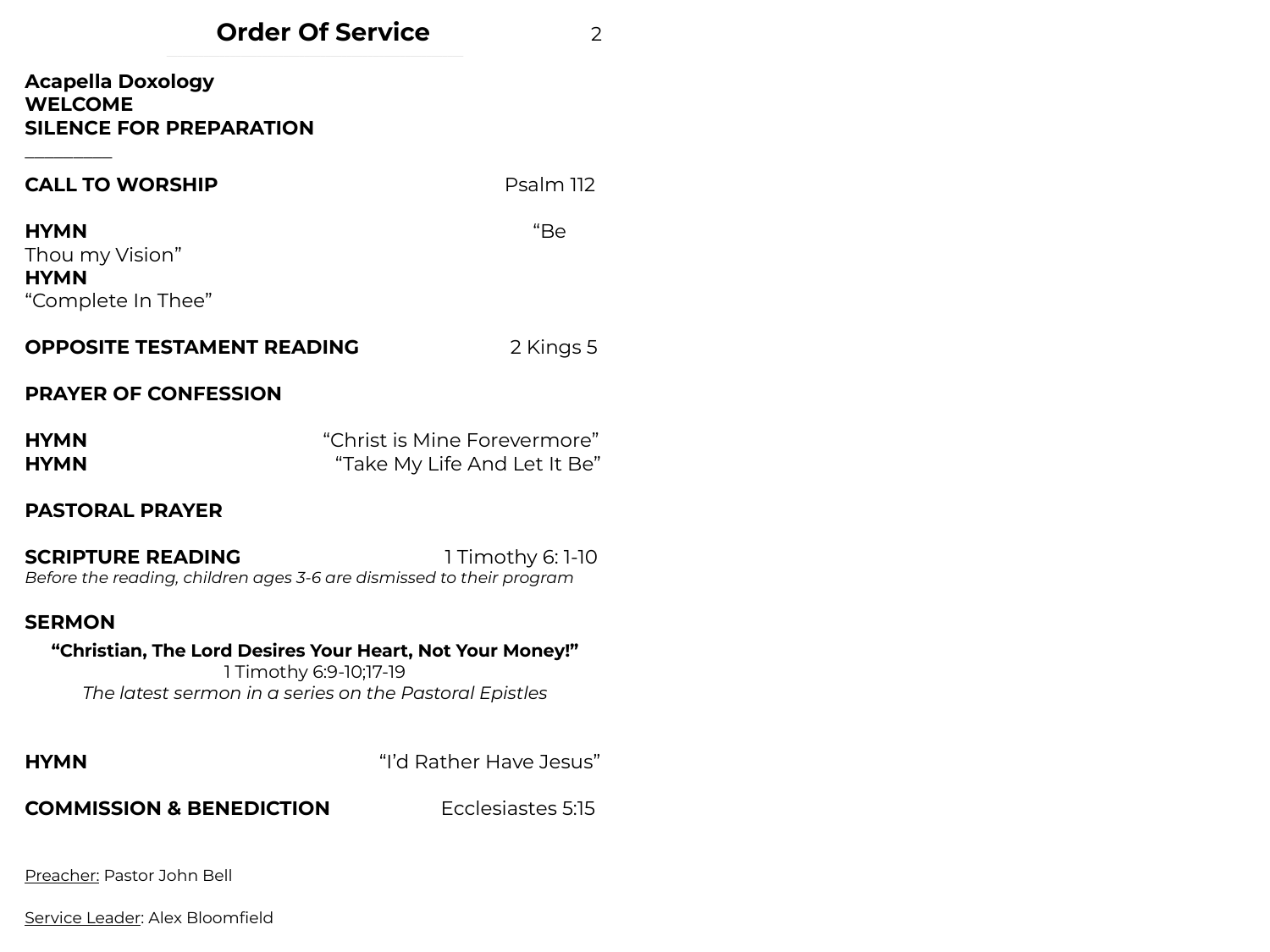

Order Of Service                       2
________________________________________________________

Acapella Doxology
WELCOME
SILENCE FOR PREPARATION
_________

CALL TO WORSHIP                                                    Psalm 112

HYMN                            			“Be Thou my Vision”
HYMN                               			 “Complete In Thee”

OPPOSITE TESTAMENT READING 	                   2 Kings 5

PRAYER OF CONFESSION

HYMN                                 	        “Christ is Mine Forevermore”
HYMN                                             “Take My Life And Let It Be”

PASTORAL PRAYER

SCRIPTURE READING                                     1 Timothy 6: 1-10
Before the reading, children ages 3-6 are dismissed to their program

SERMON

“Christian, The Lord Desires Your Heart, Not Your Money!”
1 Timothy 6:9-10;17-19
The latest sermon in a series on the Pastoral Epistles

HYMN                                                     “I’d Rather Have Jesus”

COMMISSION & BENEDICTION                    Ecclesiastes 5:15

Preacher: Pastor John Bell

Service Leader: Alex Bloomfield